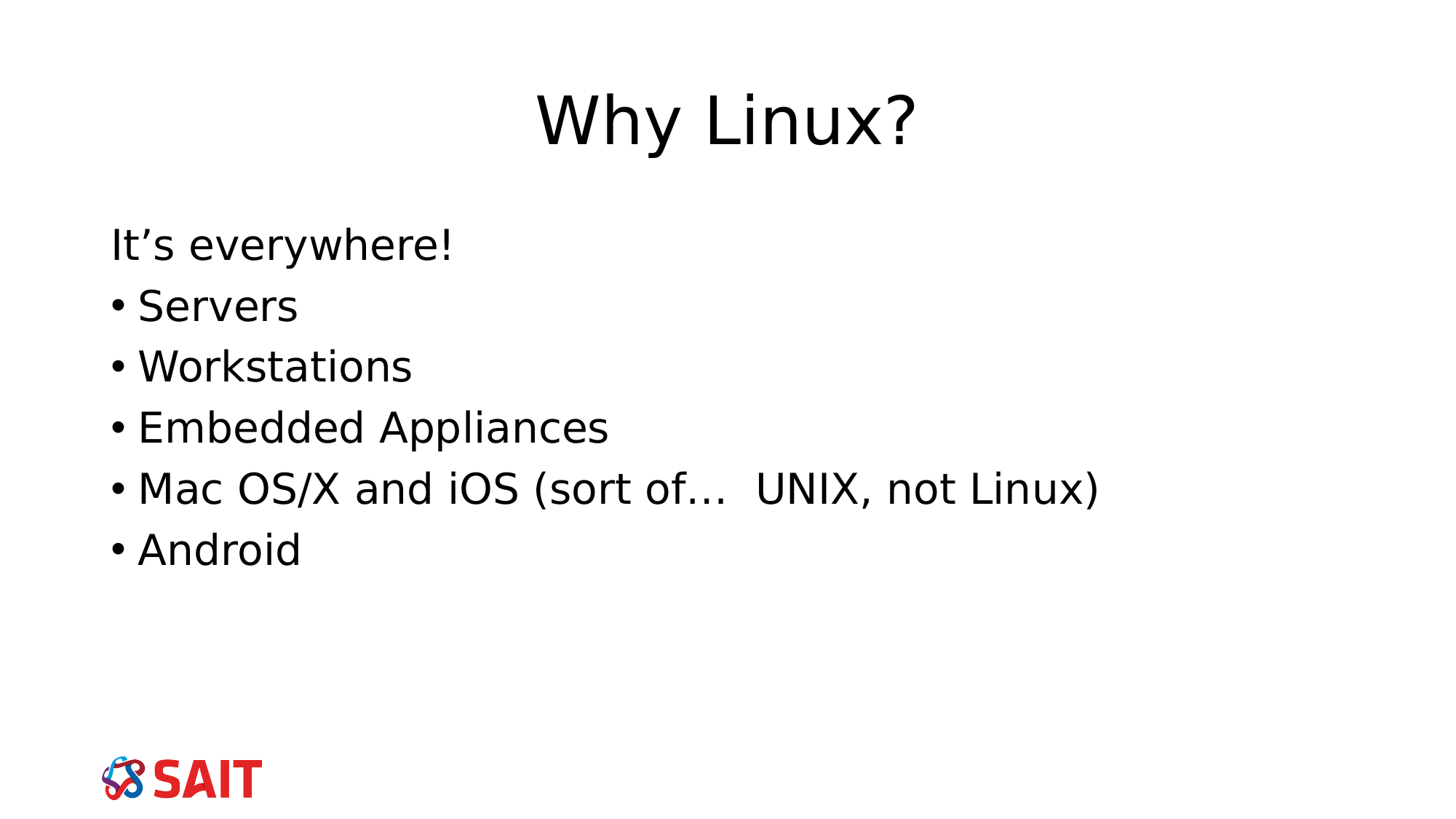

# Why Linux?
It’s everywhere!
Servers
Workstations
Embedded Appliances
Mac OS/X and iOS (sort of…  UNIX, not Linux)
Android